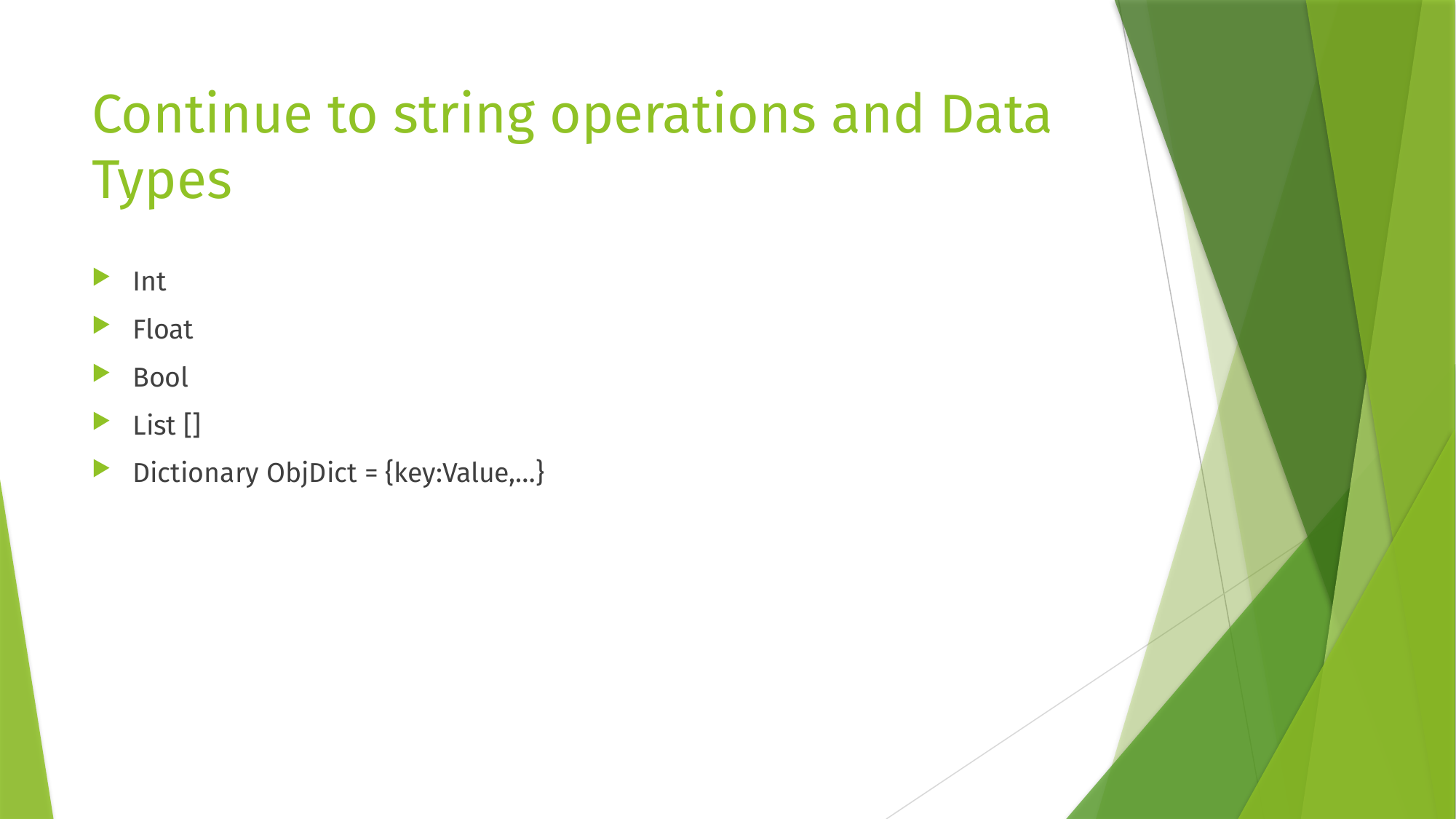

# Continue to string operations and Data Types
Int
Float
Bool
List []
Dictionary ObjDict = {key:Value,…}